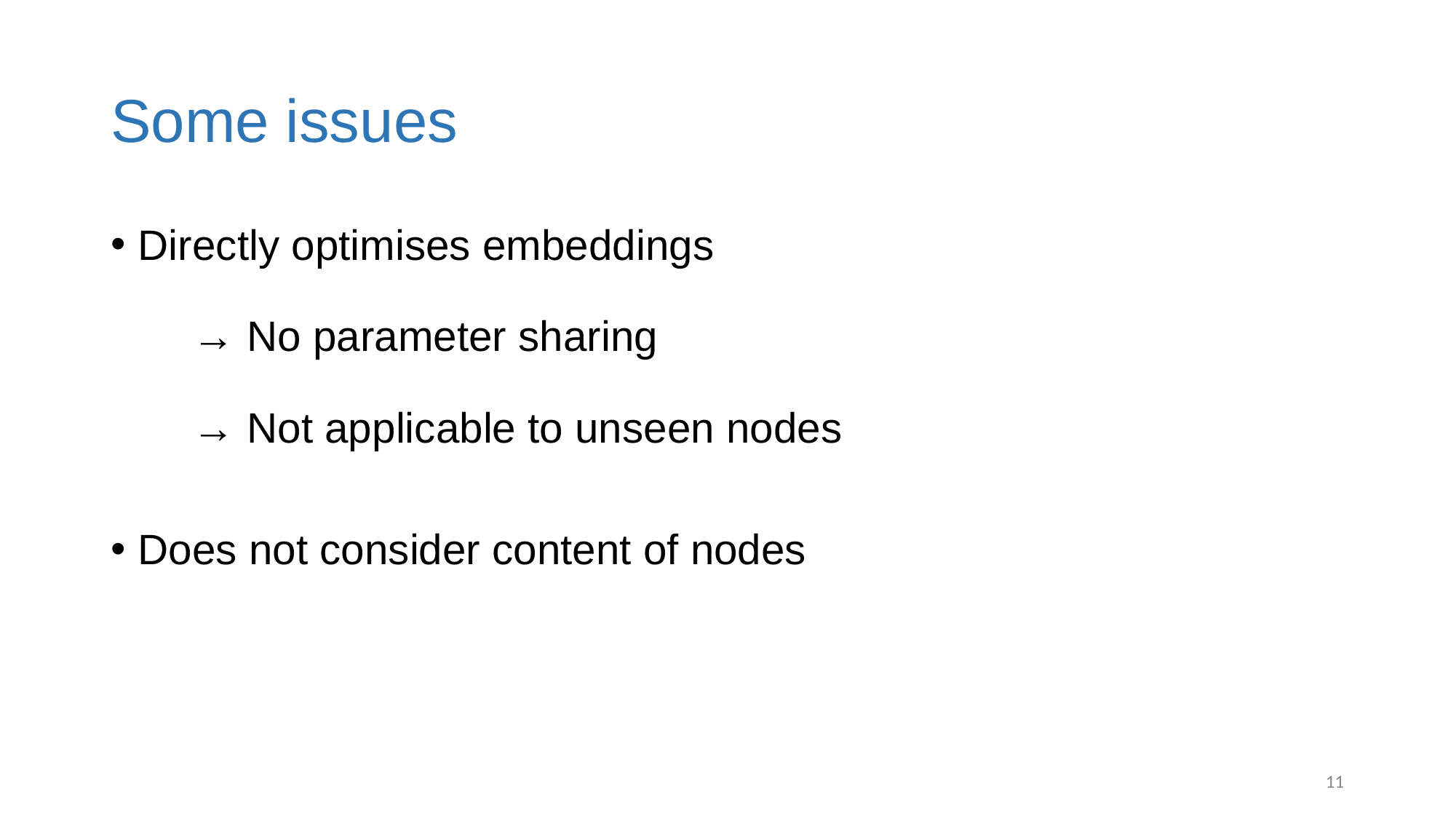

# Some issues
Directly optimises embeddings

→ No parameter sharing

→ Not applicable to unseen nodes

Does not consider content of nodes

11